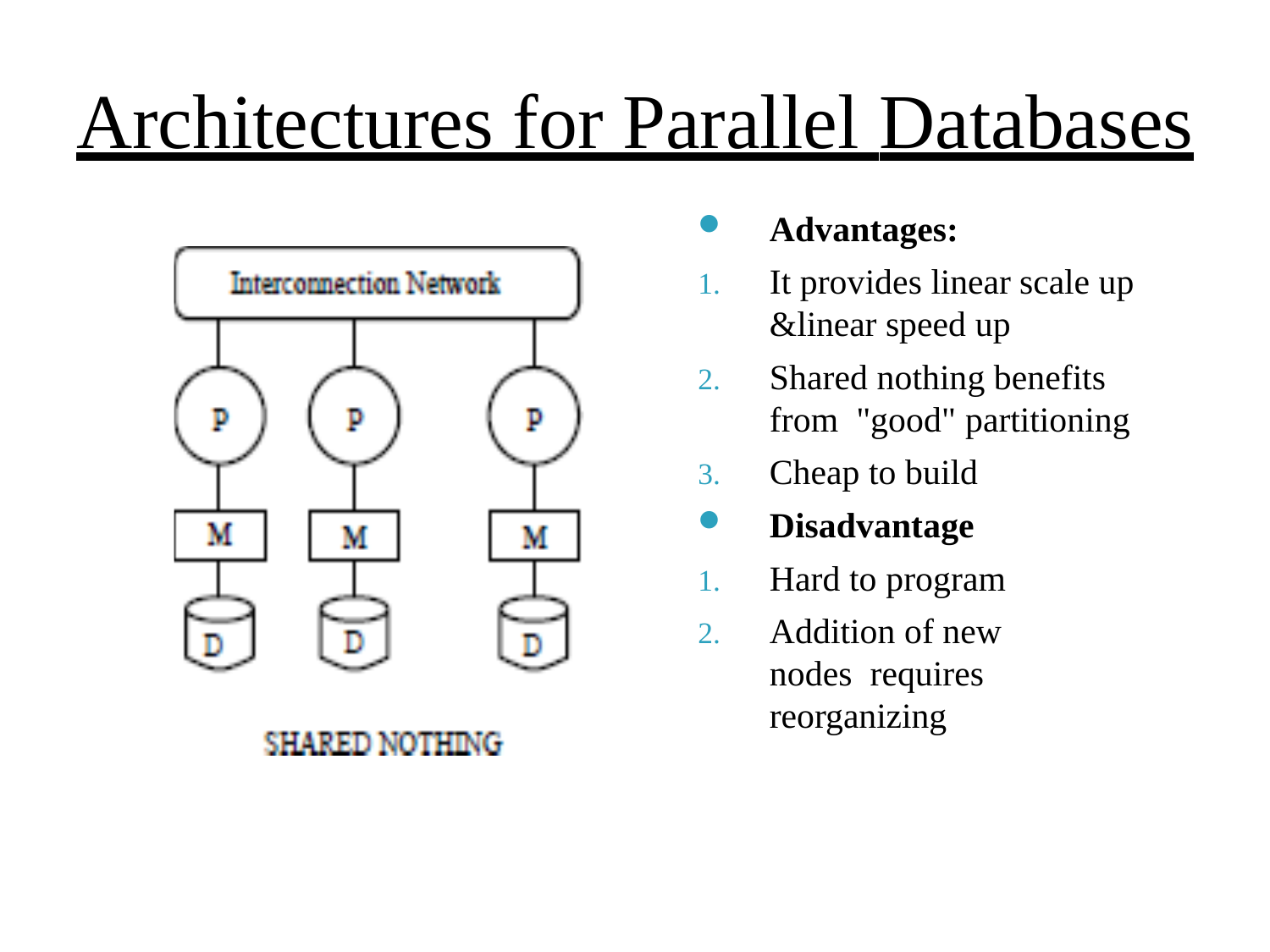

# Architectures for Parallel Databases
Advantages:
It provides linear scale up
&linear speed up
Shared nothing benefits from  "good" partitioning
Cheap to build
Disadvantage
Hard to program
Addition of new nodes  requires reorganizing